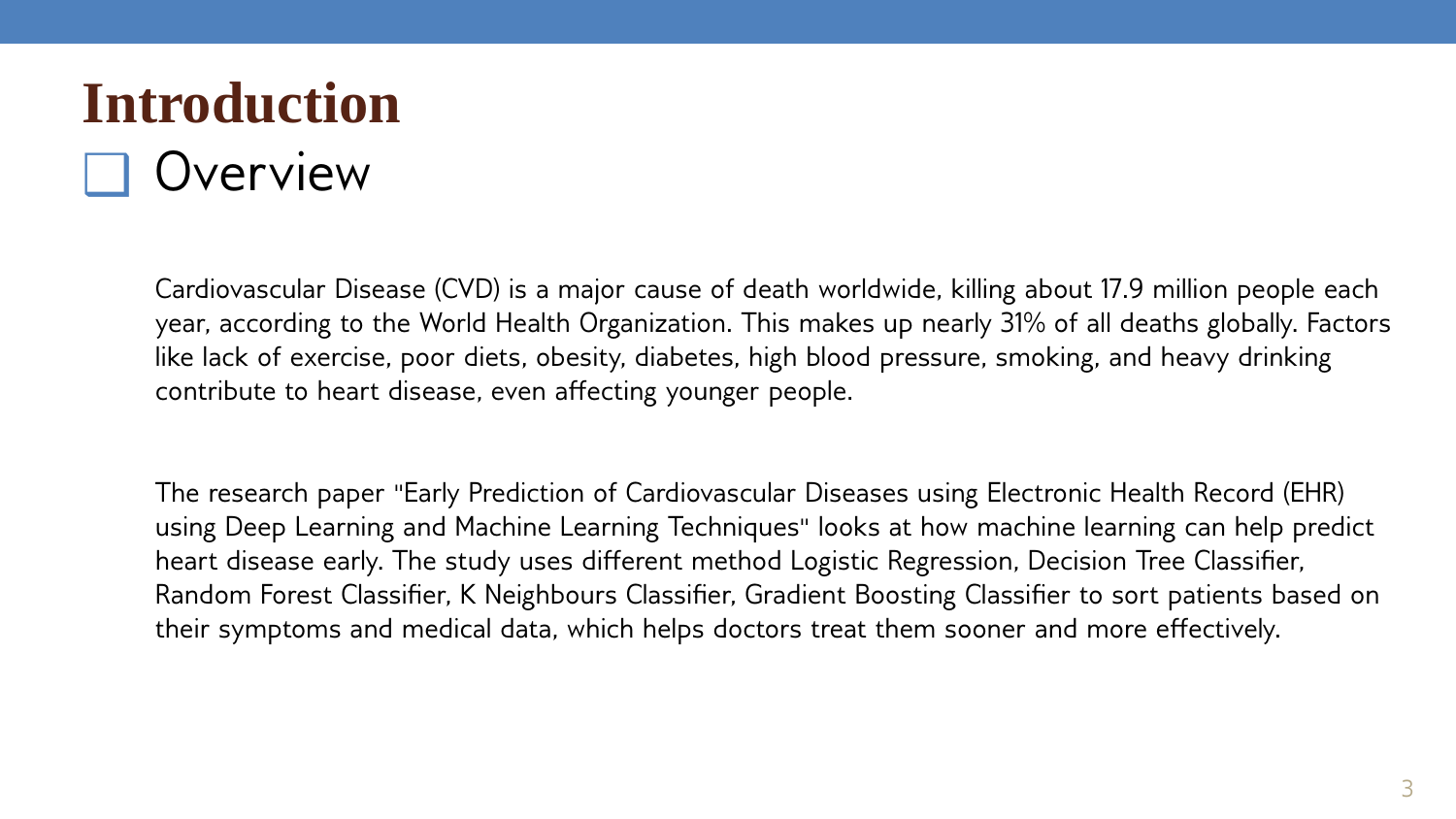

Introduction
Overview

Cardiovascular Disease (CVD) is a major cause of death worldwide, killing about 17.9 million people each year, according to the World Health Organization. This makes up nearly 31% of all deaths globally. Factors like lack of exercise, poor diets, obesity, diabetes, high blood pressure, smoking, and heavy drinking contribute to heart disease, even affecting younger people.

The research paper "Early Prediction of Cardiovascular Diseases using Electronic Health Record (EHR) using Deep Learning and Machine Learning Techniques" looks at how machine learning can help predict heart disease early. The study uses different method Logistic Regression, Decision Tree Classifier, Random Forest Classifier, K Neighbours Classifier, Gradient Boosting Classifier to sort patients based on their symptoms and medical data, which helps doctors treat them sooner and more effectively.

3